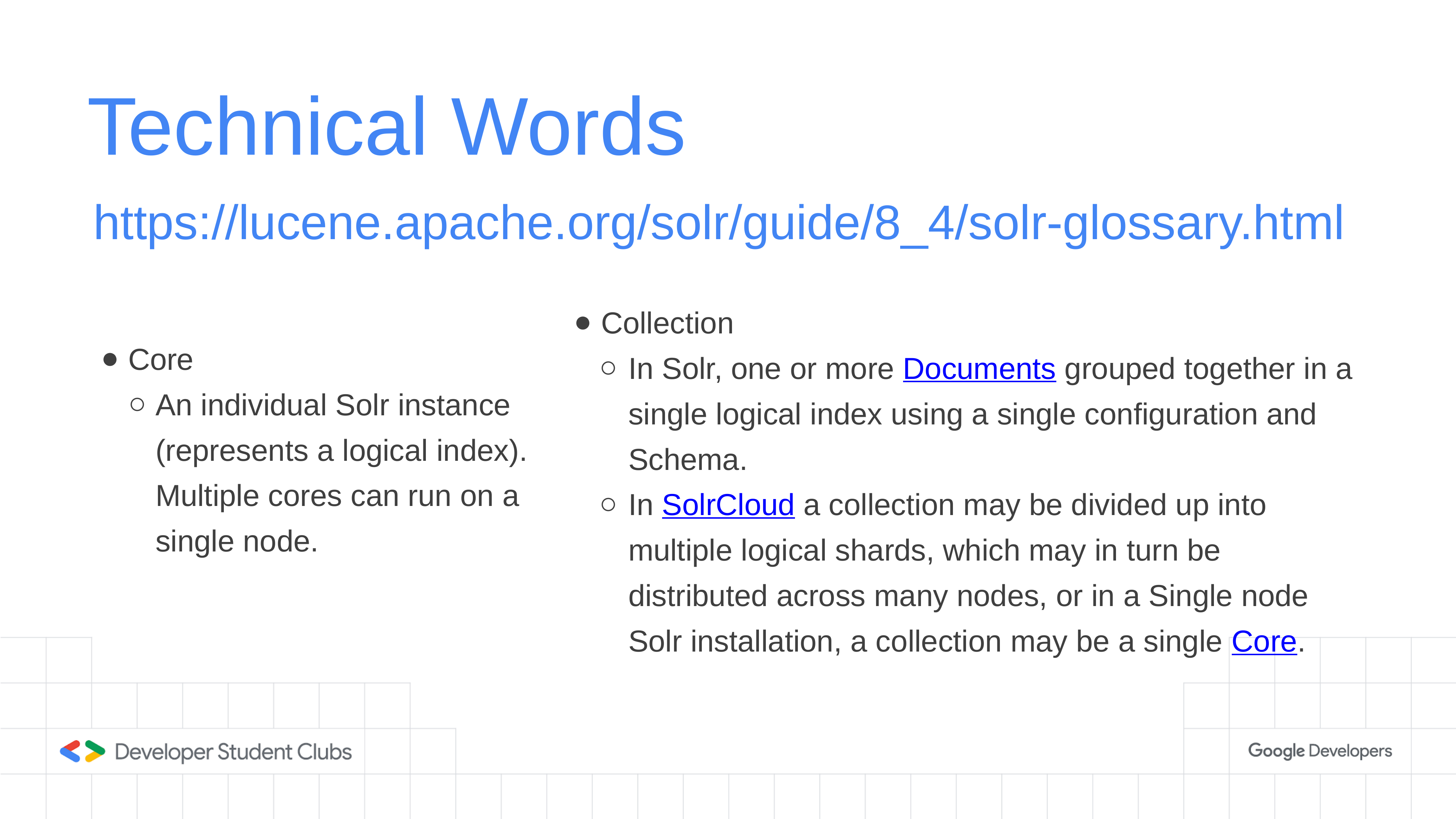

# Technical Words
https://lucene.apache.org/solr/guide/8_4/solr-glossary.html

Core
An individual Solr instance (represents a logical index). Multiple cores can run on a single node.

Collection
In Solr, one or more Documents grouped together in a single logical index using a single configuration and Schema.
In SolrCloud a collection may be divided up into multiple logical shards, which may in turn be distributed across many nodes, or in a Single node Solr installation, a collection may be a single Core.